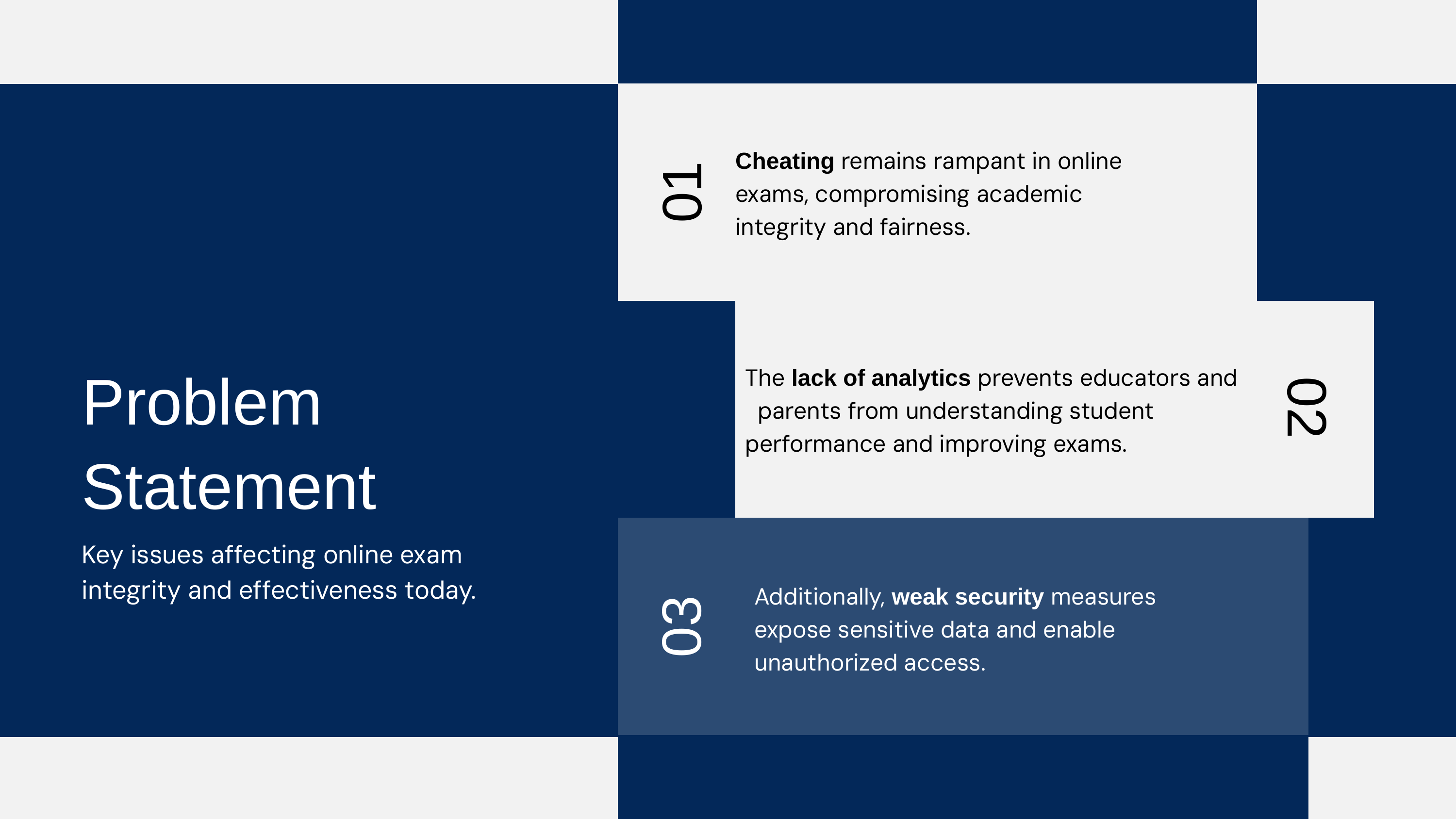

Cheating remains rampant in online exams, compromising academic integrity and fairness.
01

The lack of analytics prevents educators and     parents from understanding student performance and improving exams.
Problem Statement
Key issues affecting online exam integrity and effectiveness today.
02

Additionally, weak security measures expose sensitive data and enable unauthorized access.
03